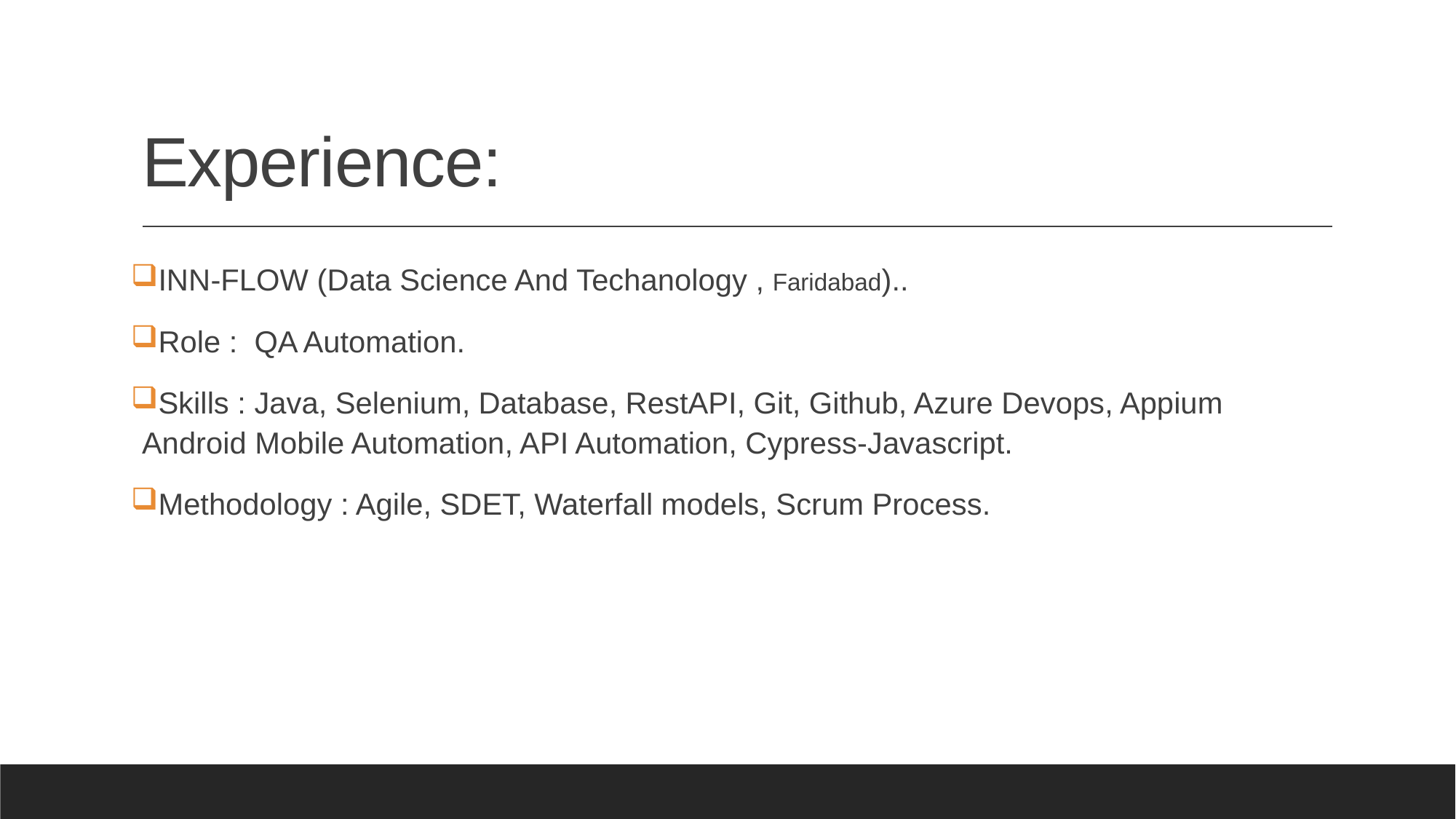

# Experience:
INN-FLOW (Data Science And Techanology , Faridabad)..
Role :  QA Automation.
Skills : Java, Selenium, Database, RestAPI, Git, Github, Azure Devops, Appium Android Mobile Automation, API Automation, Cypress-Javascript.
Methodology : Agile, SDET, Waterfall models, Scrum Process.